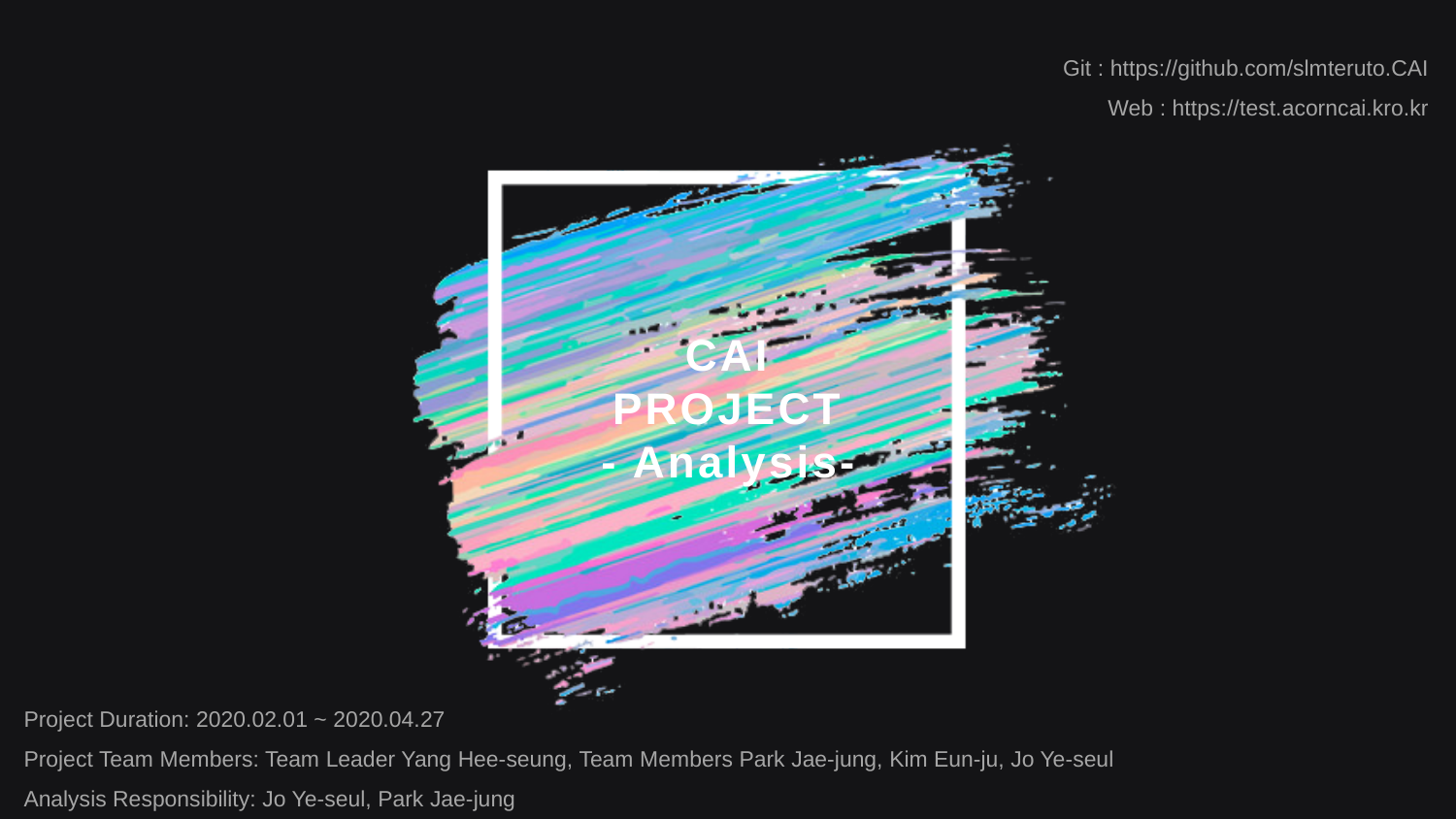

Git : https://github.com/slmteruto.CAI
Web : https://test.acorncai.kro.kr
# CAI PROJECT - Analysis-
Project Duration: 2020.02.01 ~ 2020.04.27
Project Team Members: Team Leader Yang Hee-seung, Team Members Park Jae-jung, Kim Eun-ju, Jo Ye-seul
Analysis Responsibility: Jo Ye-seul, Park Jae-jung